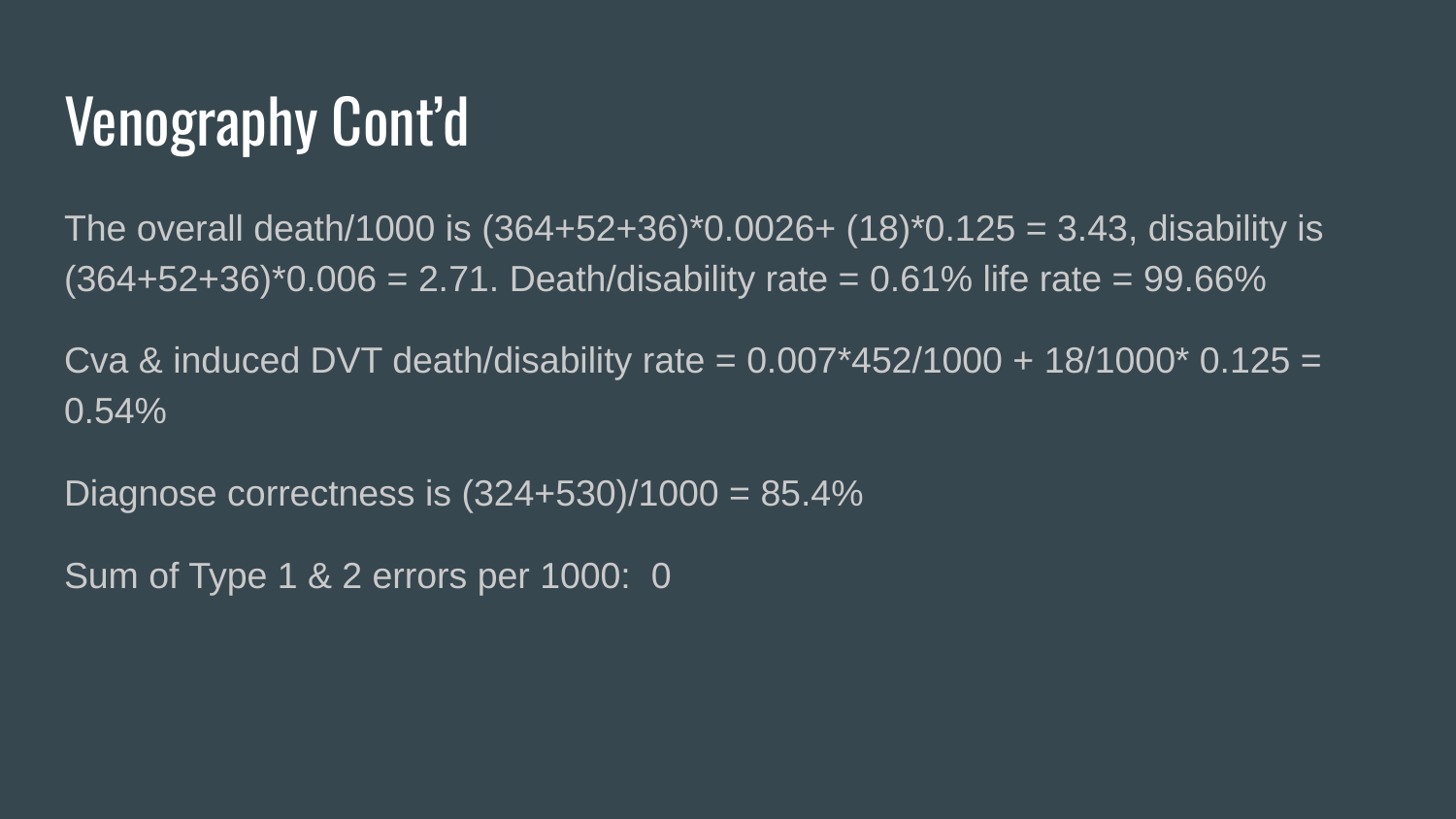

# Venography Cont’d
The overall death/1000 is (364+52+36)*0.0026+ (18)*0.125 = 3.43, disability is (364+52+36)*0.006 = 2.71. Death/disability rate = 0.61% life rate = 99.66%
Cva & induced DVT death/disability rate = 0.007*452/1000 + 18/1000* 0.125 = 0.54%
Diagnose correctness is (324+530)/1000 = 85.4%
Sum of Type 1 & 2 errors per 1000:  0